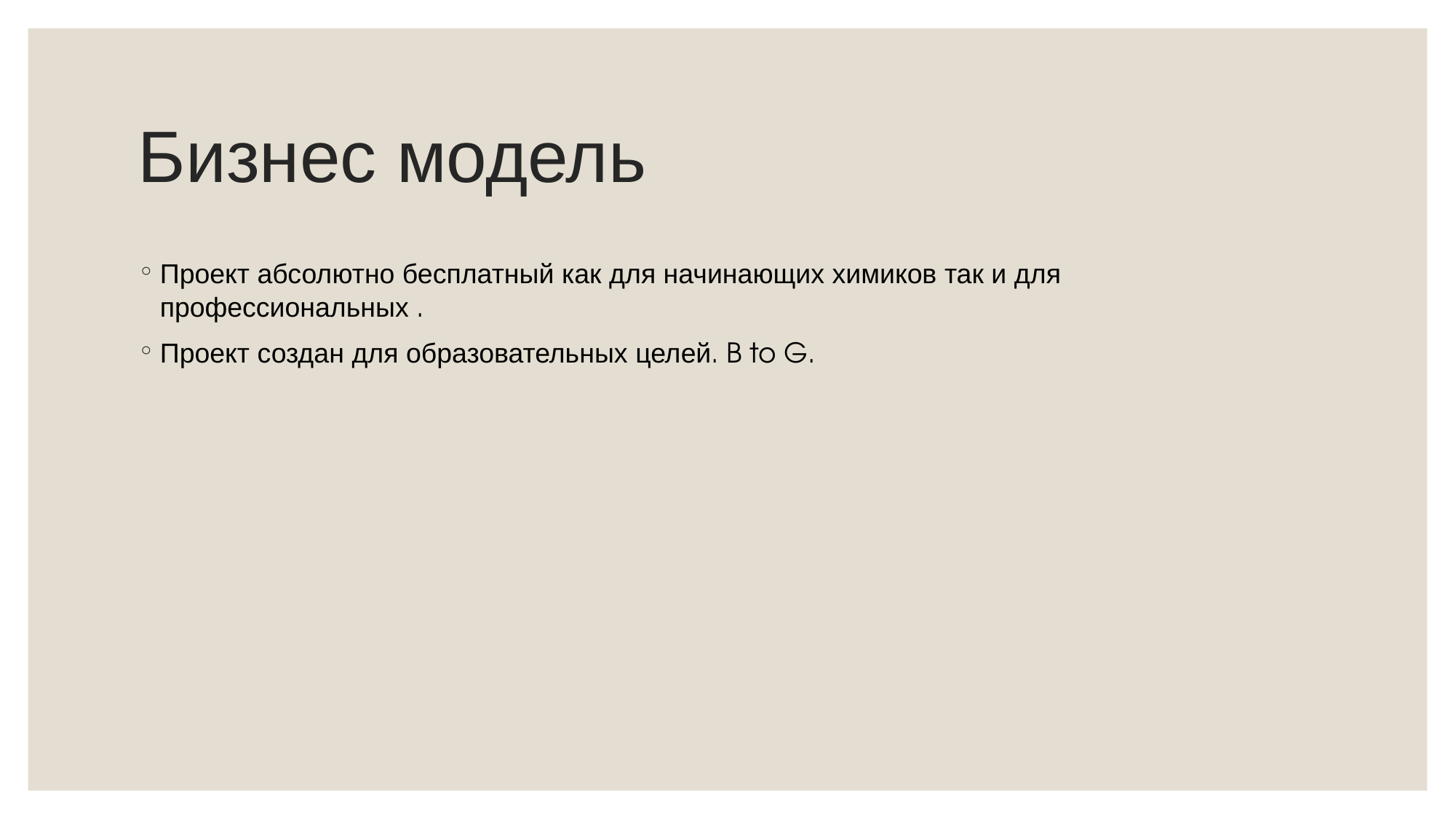

# Бизнес модель
Проект абсолютно бесплатный как для начинающих химиков так и для профессиональных .
Проект создан для образовательных целей. B to G.